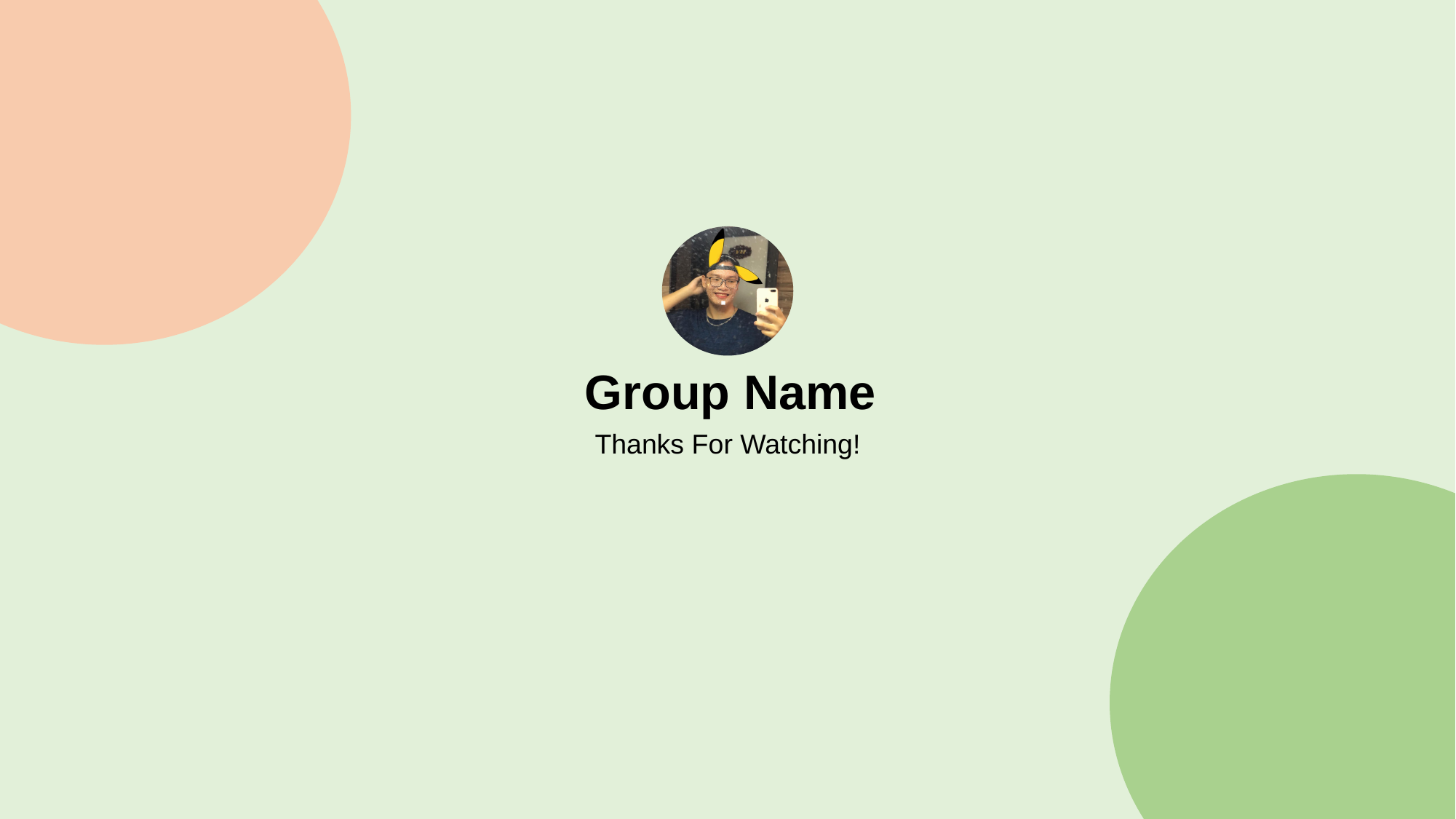

Group Name
Thanks For Watching!

Họ và tên
Mã Học Sinh

Họ và tên
Mã Học Sinh